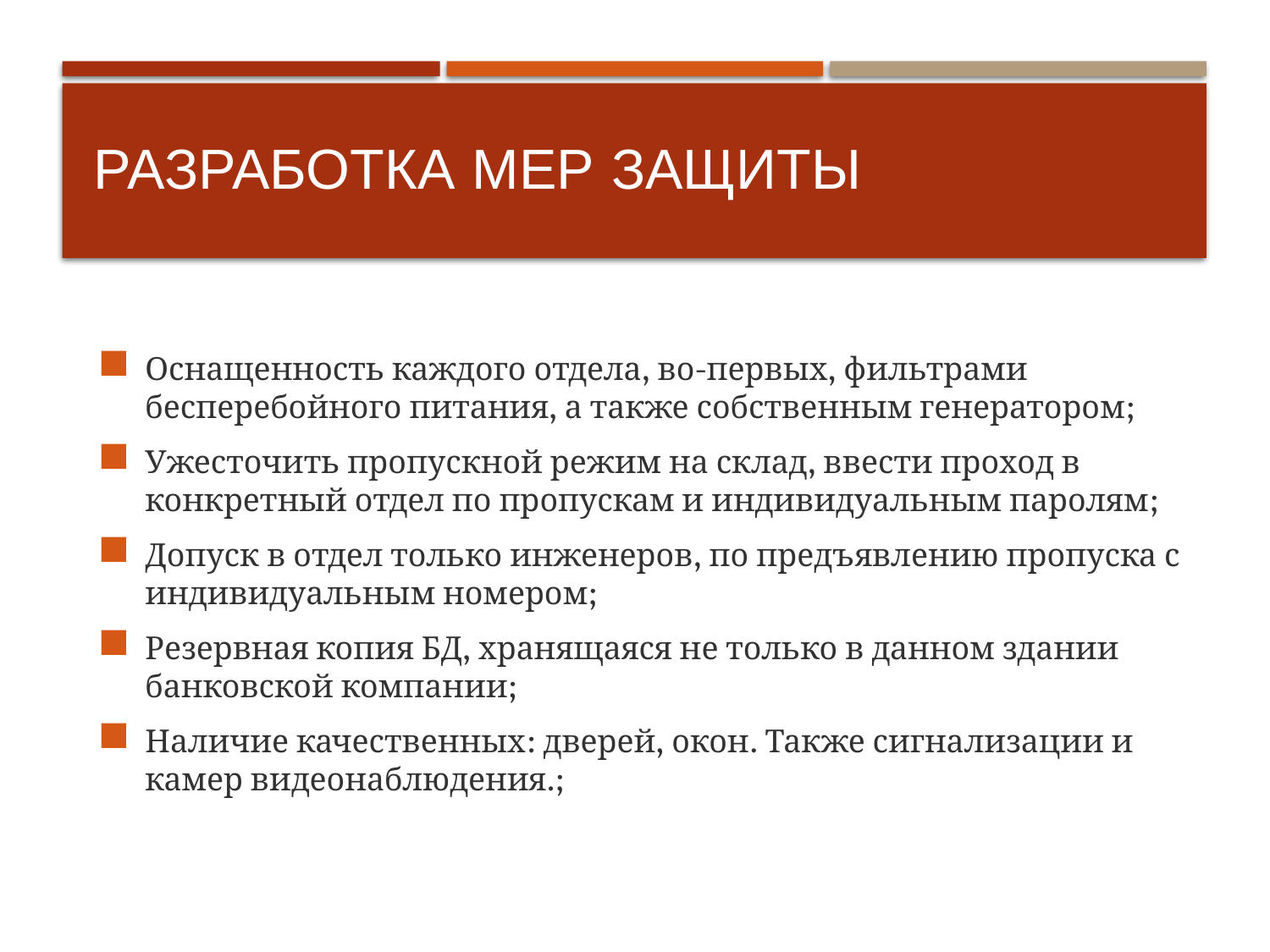

# Разработка мер защиты
Оснащенность каждого отдела, во-первых, фильтрами бесперебойного питания, а также собственным генератором;
Ужесточить пропускной режим на склад, ввести проход в конкретный отдел по пропускам и индивидуальным паролям;
Допуск в отдел только инженеров, по предъявлению пропуска с индивидуальным номером;
Резервная копия БД, хранящаяся не только в данном здании банковской компании;
Наличие качественных: дверей, окон. Также сигнализации и камер видеонаблюдения.;